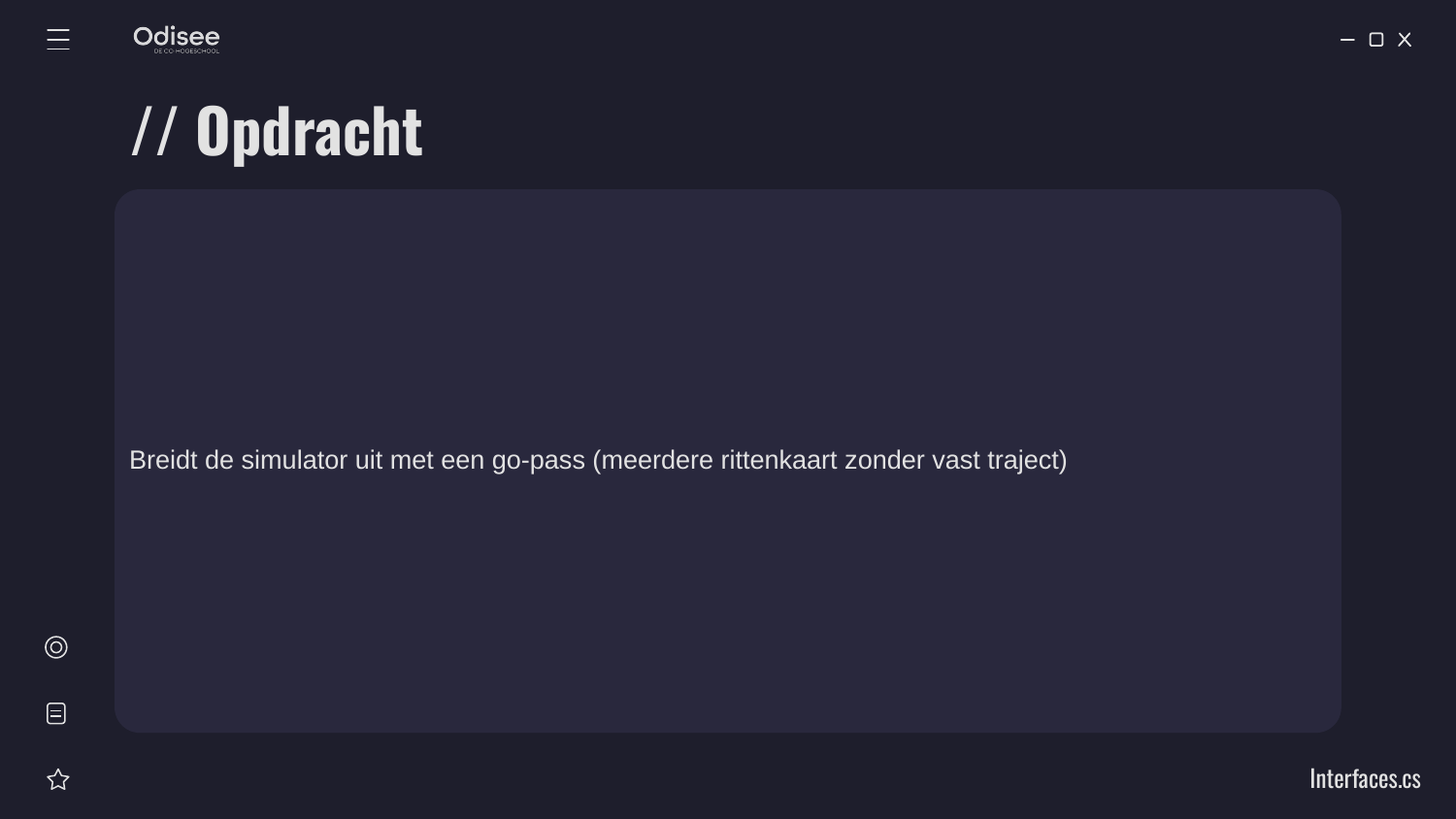

# // Opdracht
Breidt de simulator uit met een go-pass (meerdere rittenkaart zonder vast traject)
Interfaces.cs